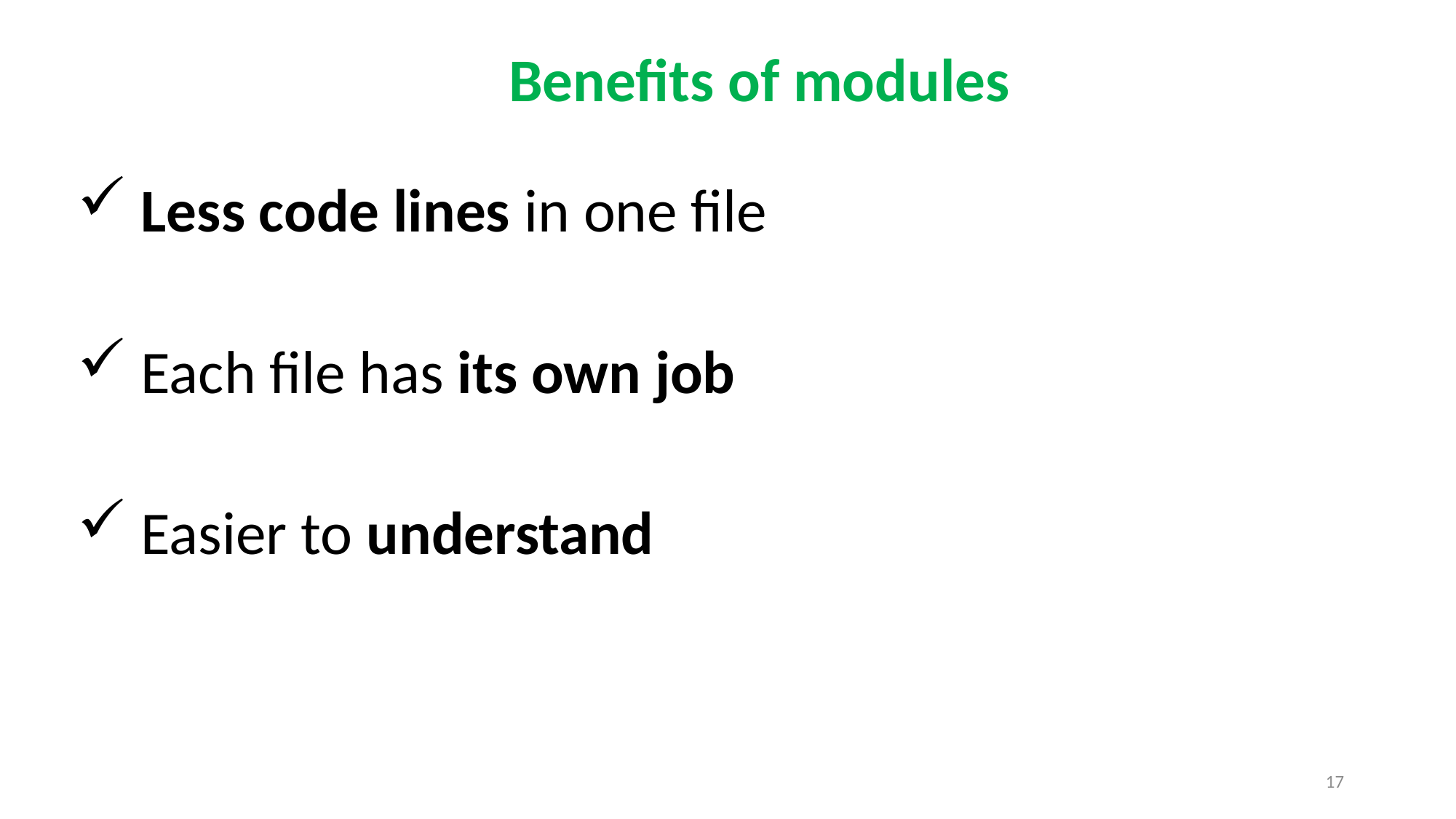

Benefits of modules
 Less code lines in one file

 Each file has its own job

 Easier to understand
17